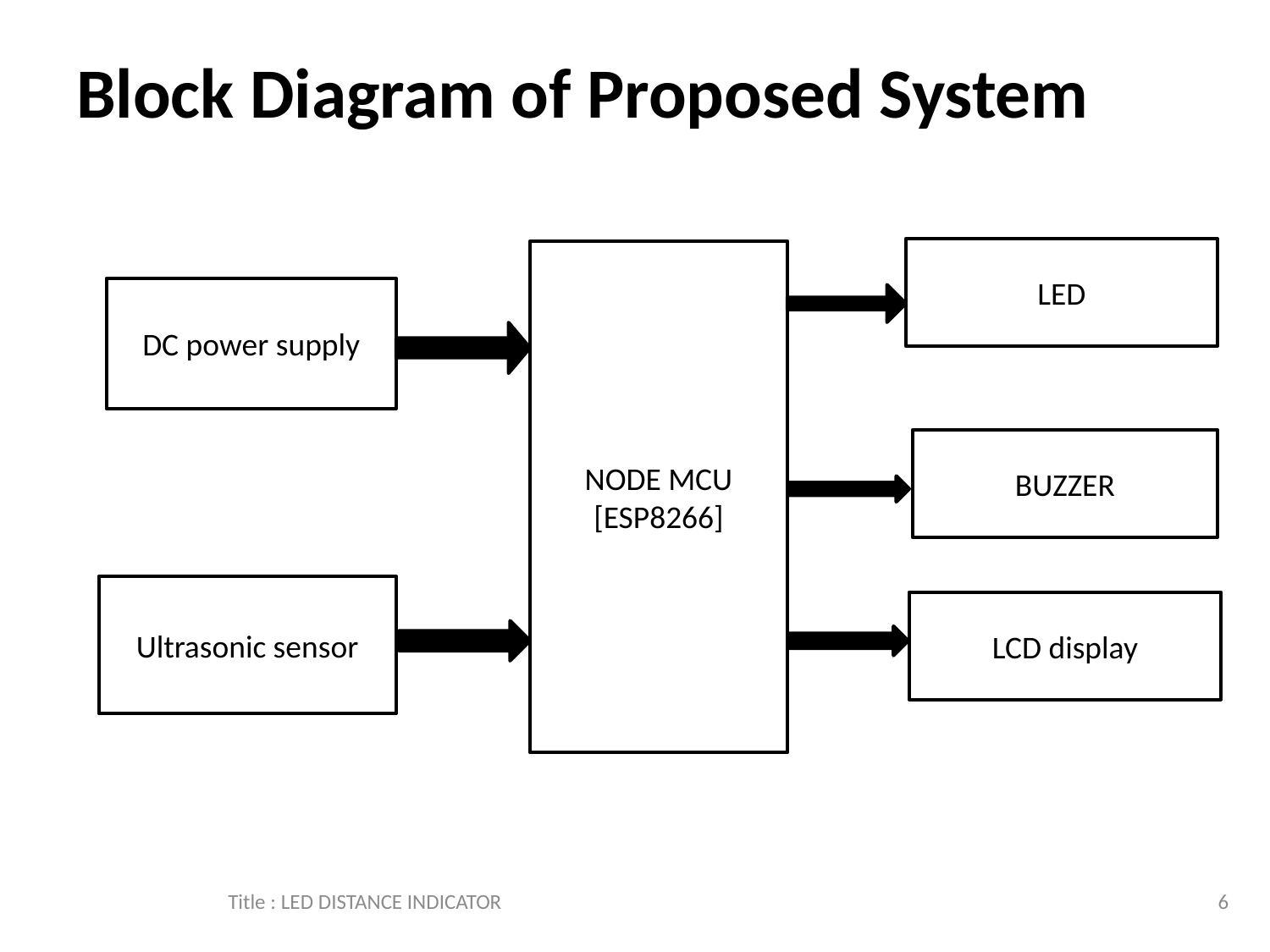

# Block Diagram of Proposed System
LED
NODE MCU
[ESP8266]
DC power supply

BUZZER

Ultrasonic sensor
LCD display

Title : LED DISTANCE INDICATOR
6